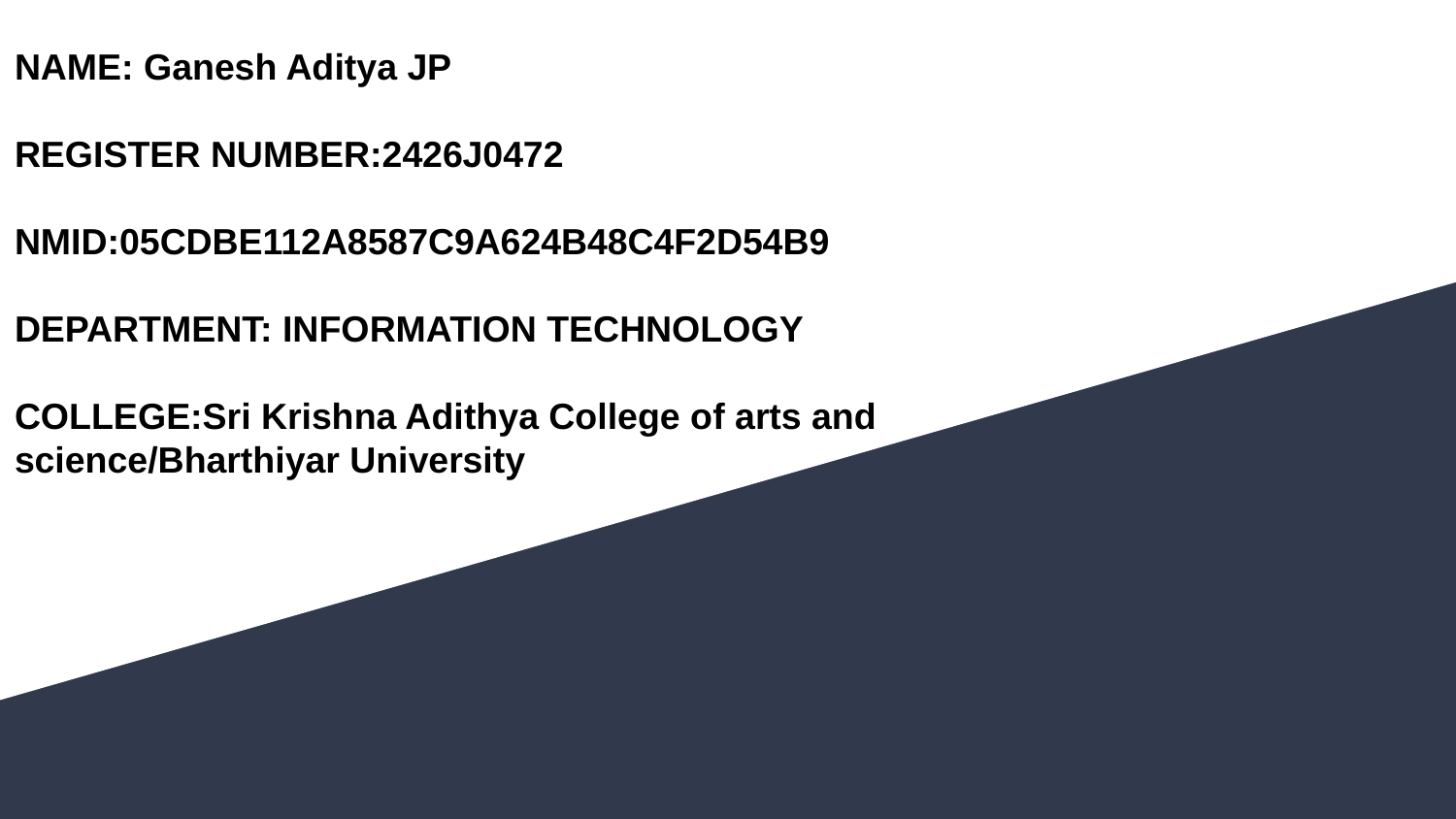

NAME: Ganesh Aditya JP

REGISTER NUMBER:2426J0472

NMID:05CDBE112A8587C9A624B48C4F2D54B9

DEPARTMENT: INFORMATION TECHNOLOGY

COLLEGE:Sri Krishna Adithya College of arts and science/Bharthiyar University